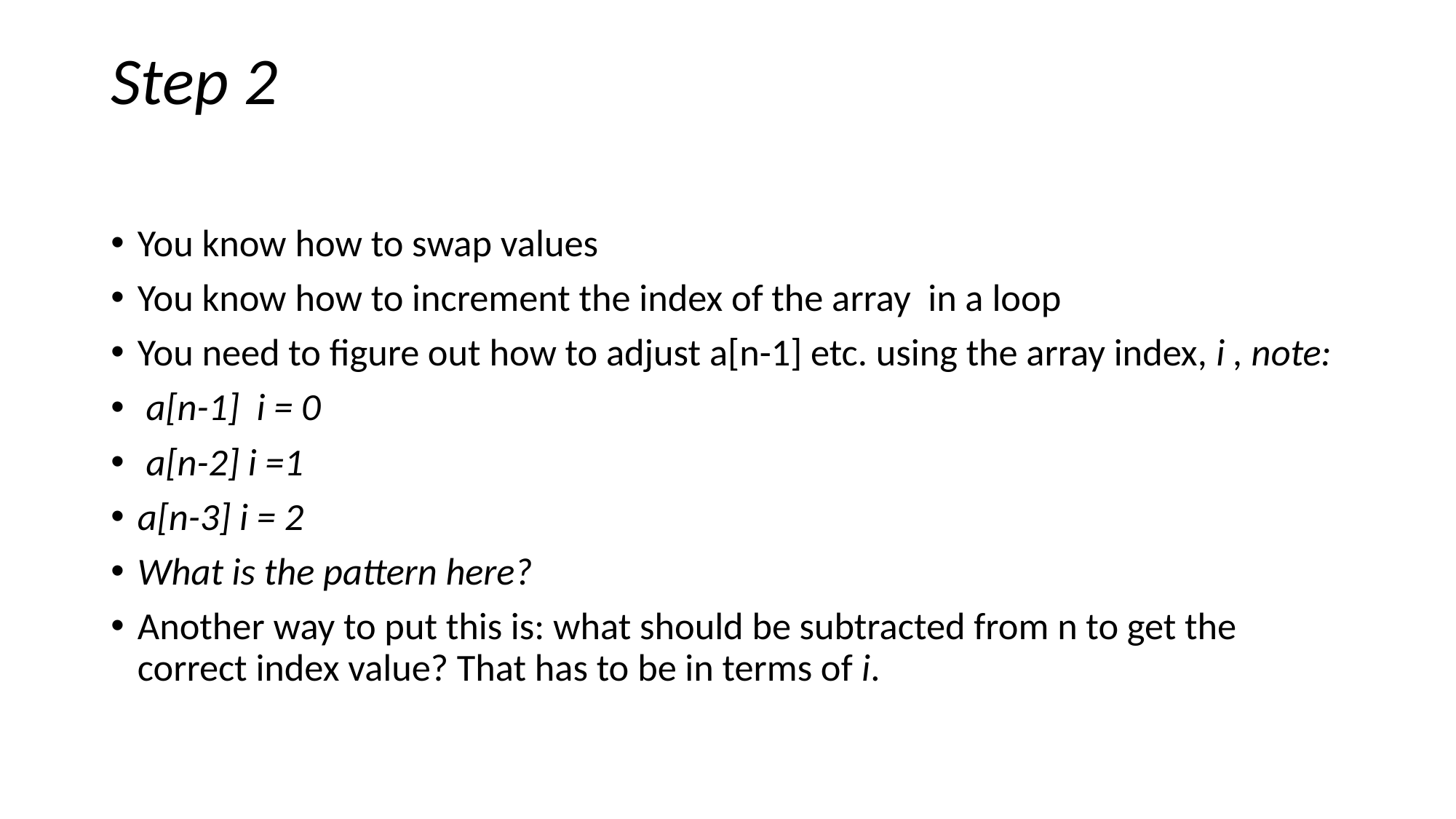

# Step 2
You know how to swap values
You know how to increment the index of the array  in a loop
You need to figure out how to adjust a[n-1] etc. using the array index, i , note:
 a[n-1]  i = 0
 a[n-2] i =1
a[n-3] i = 2
What is the pattern here?
Another way to put this is: what should be subtracted from n to get the correct index value? That has to be in terms of i.